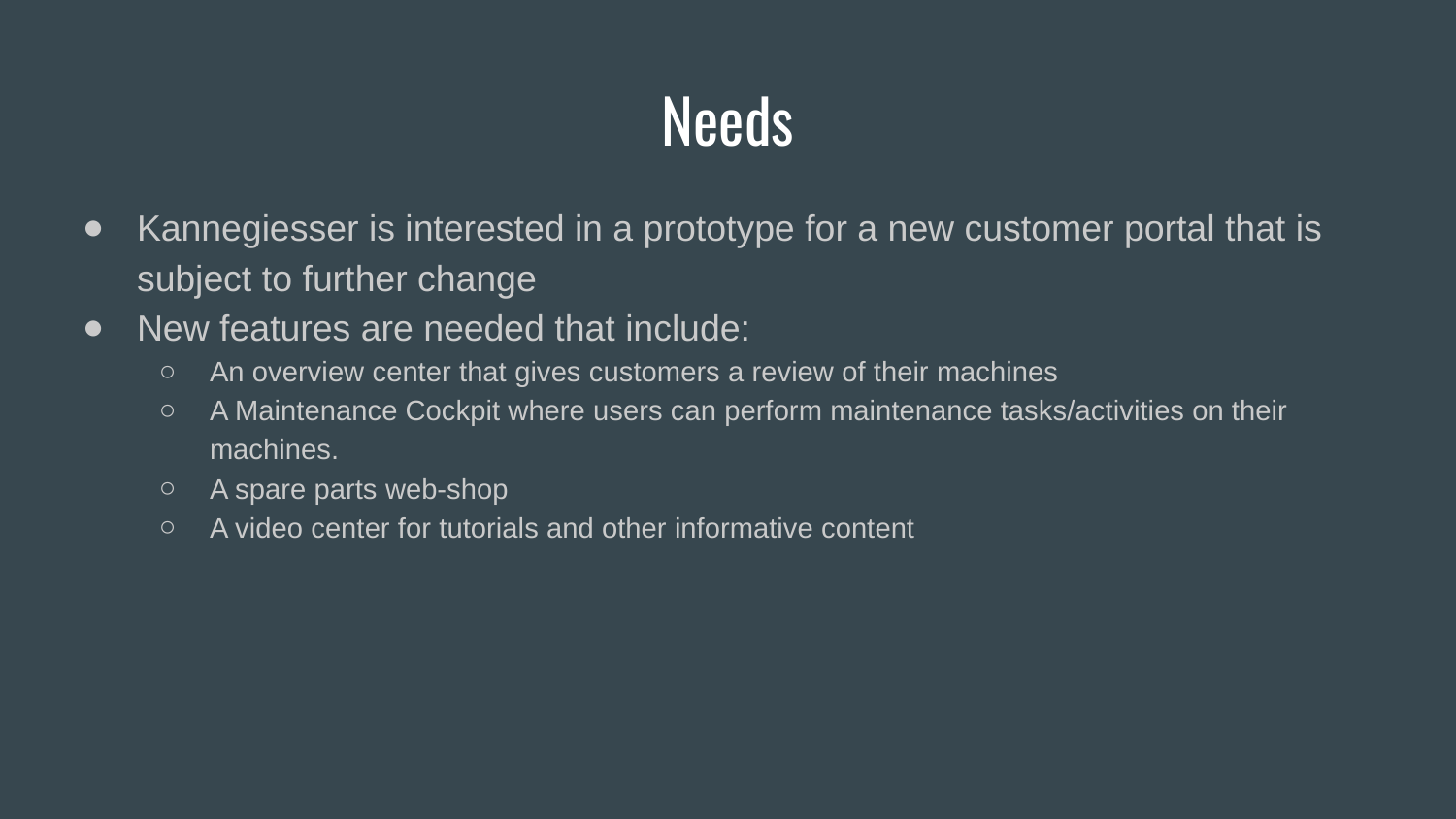

# Needs
Kannegiesser is interested in a prototype for a new customer portal that is subject to further change
New features are needed that include:
An overview center that gives customers a review of their machines
A Maintenance Cockpit where users can perform maintenance tasks/activities on their machines.
A spare parts web-shop
A video center for tutorials and other informative content